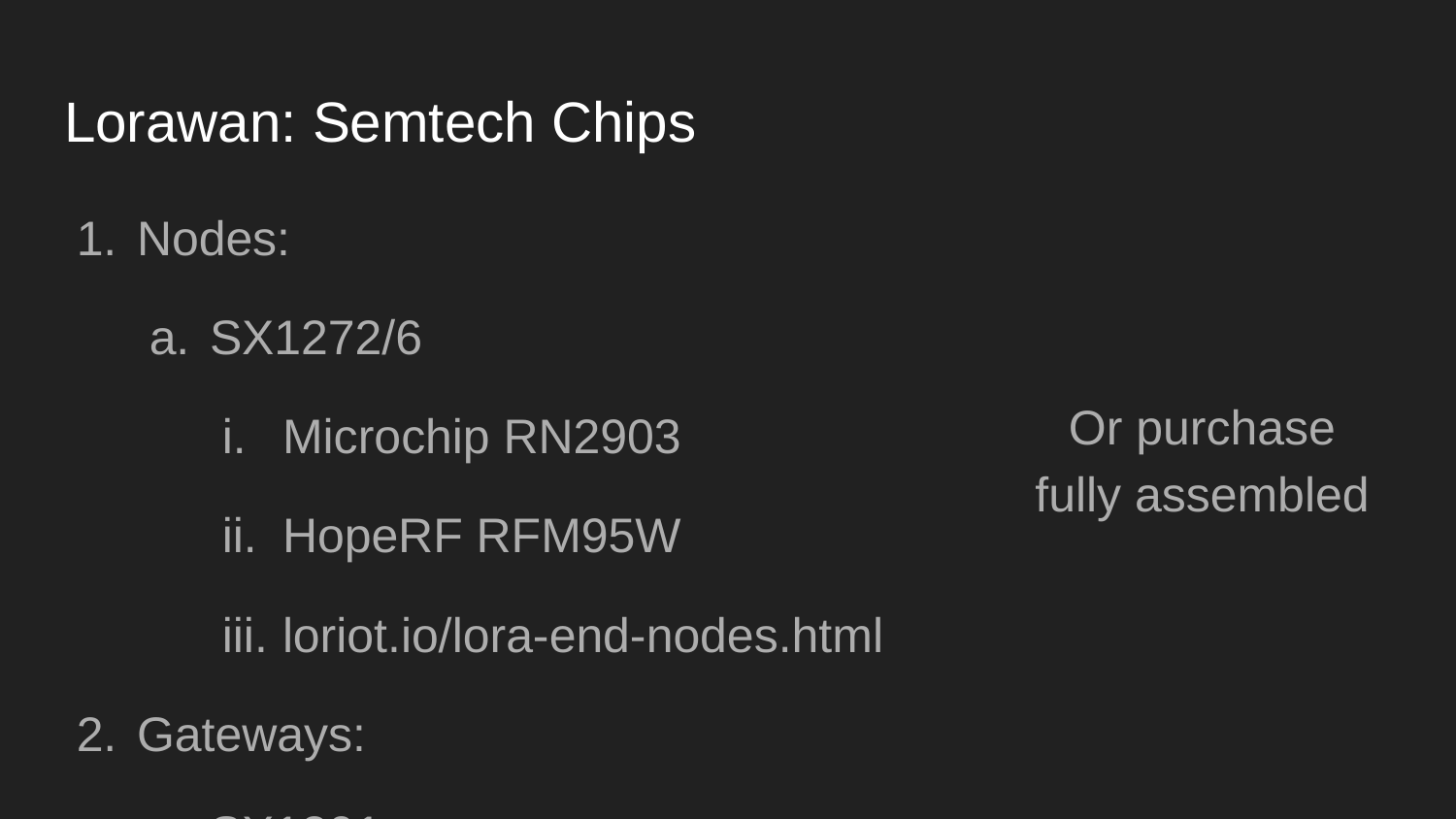

# Lorawan: Semtech Chips
Nodes:
SX1272/6
Microchip RN2903
HopeRF RFM95W
loriot.io/lora-end-nodes.html
Gateways:
SX1301
MultiTech MTAC-LORA
loriot.io/lora-gateways.html
Or purchase fully assembled